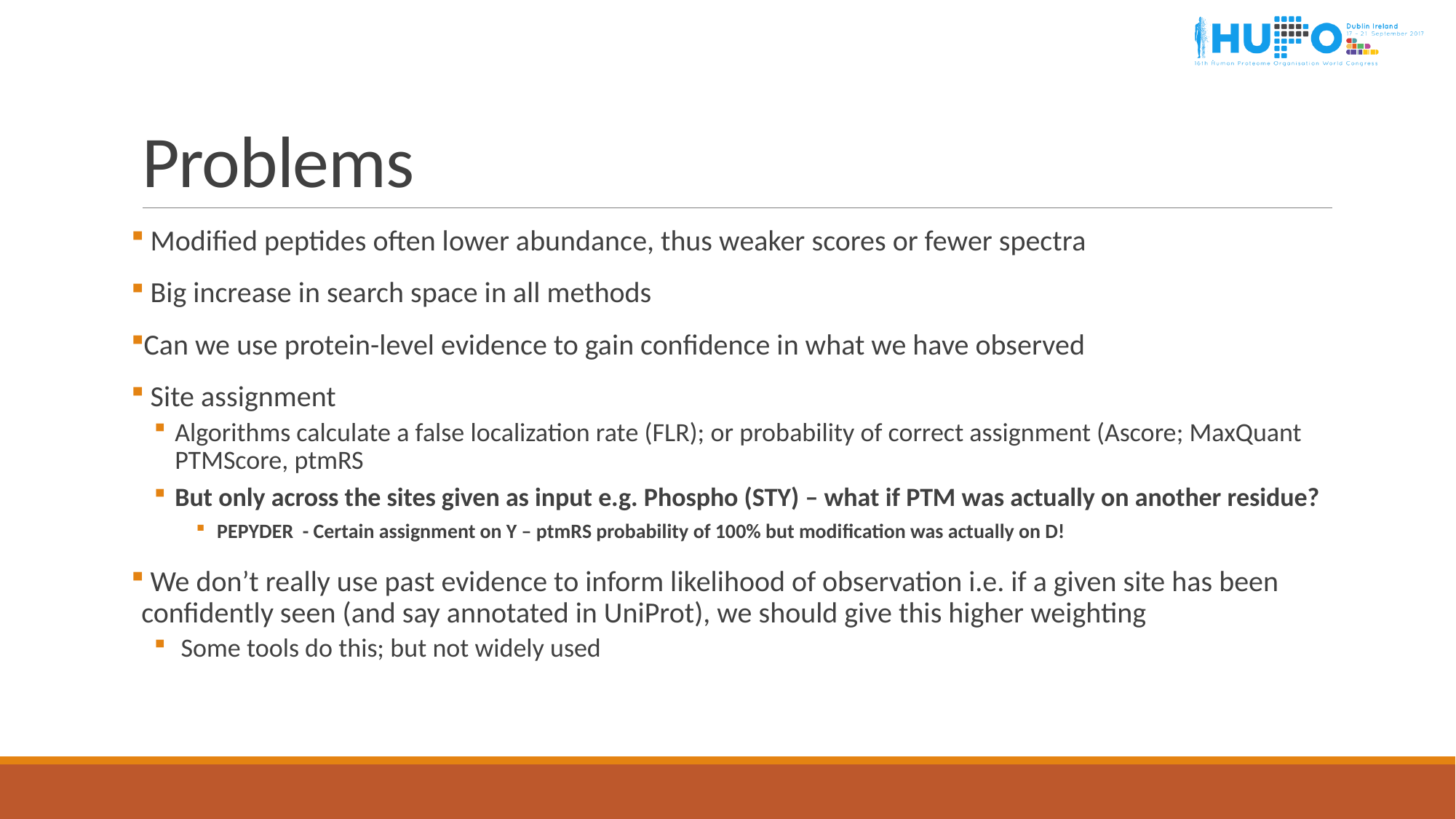

# Problems
 Modified peptides often lower abundance, thus weaker scores or fewer spectra
 Big increase in search space in all methods
Can we use protein-level evidence to gain confidence in what we have observed
 Site assignment
Algorithms calculate a false localization rate (FLR); or probability of correct assignment (Ascore; MaxQuant PTMScore, ptmRS
But only across the sites given as input e.g. Phospho (STY) – what if PTM was actually on another residue?
PEPYDER  - Certain assignment on Y – ptmRS probability of 100% but modification was actually on D!
 We don’t really use past evidence to inform likelihood of observation i.e. if a given site has been confidently seen (and say annotated in UniProt), we should give this higher weighting
 Some tools do this; but not widely used